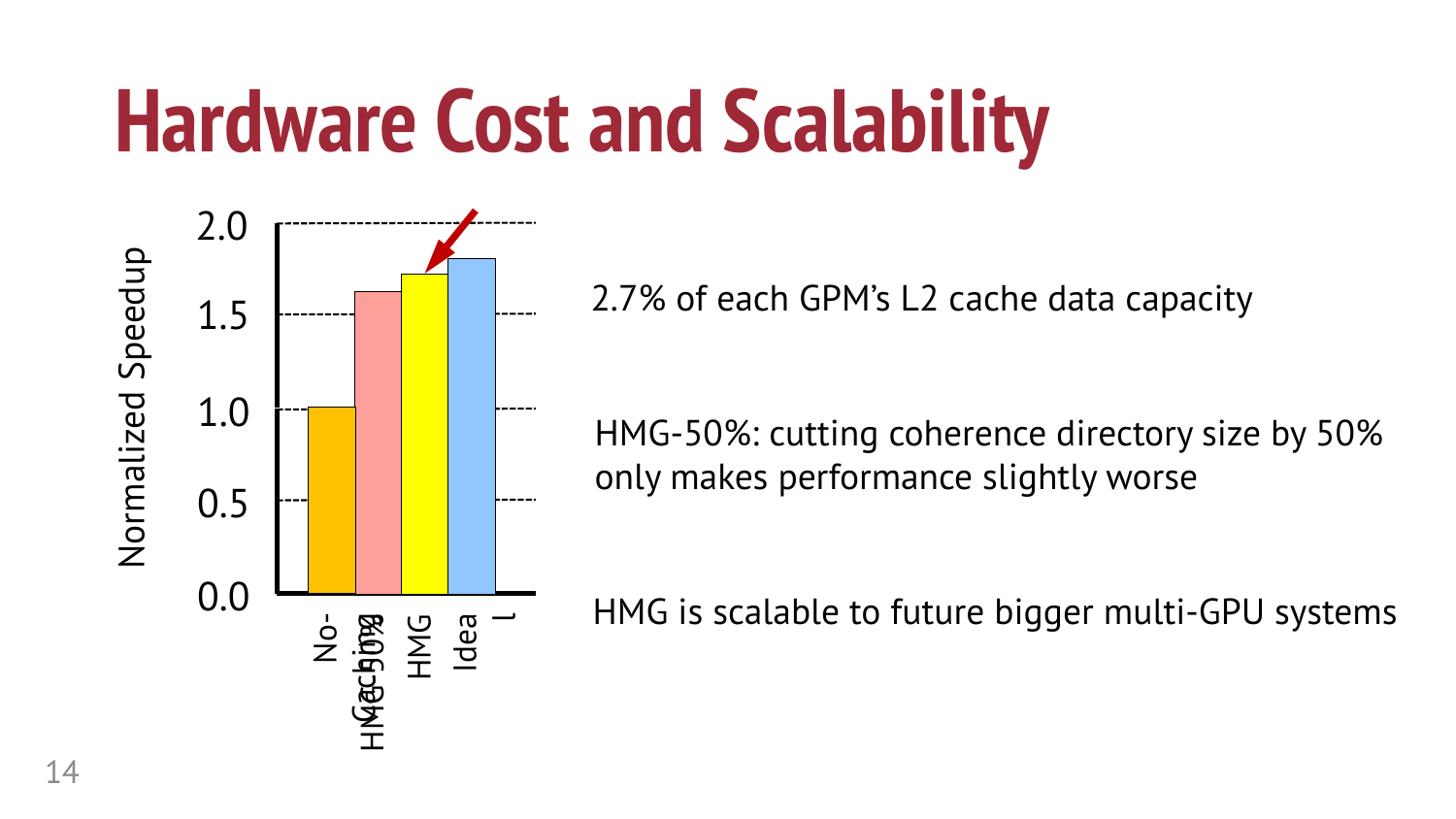

# Hardware Cost and Scalability
2.0
1.5
Normalized Speedup
1.0
0.5
0.0

Ideal

HMG

HMG-50%

No-Caching
2.7% of each GPM’s L2 cache data capacity
HMG-50%: cutting coherence directory size by 50%
only makes performance slightly worse
HMG is scalable to future bigger multi-GPU systems